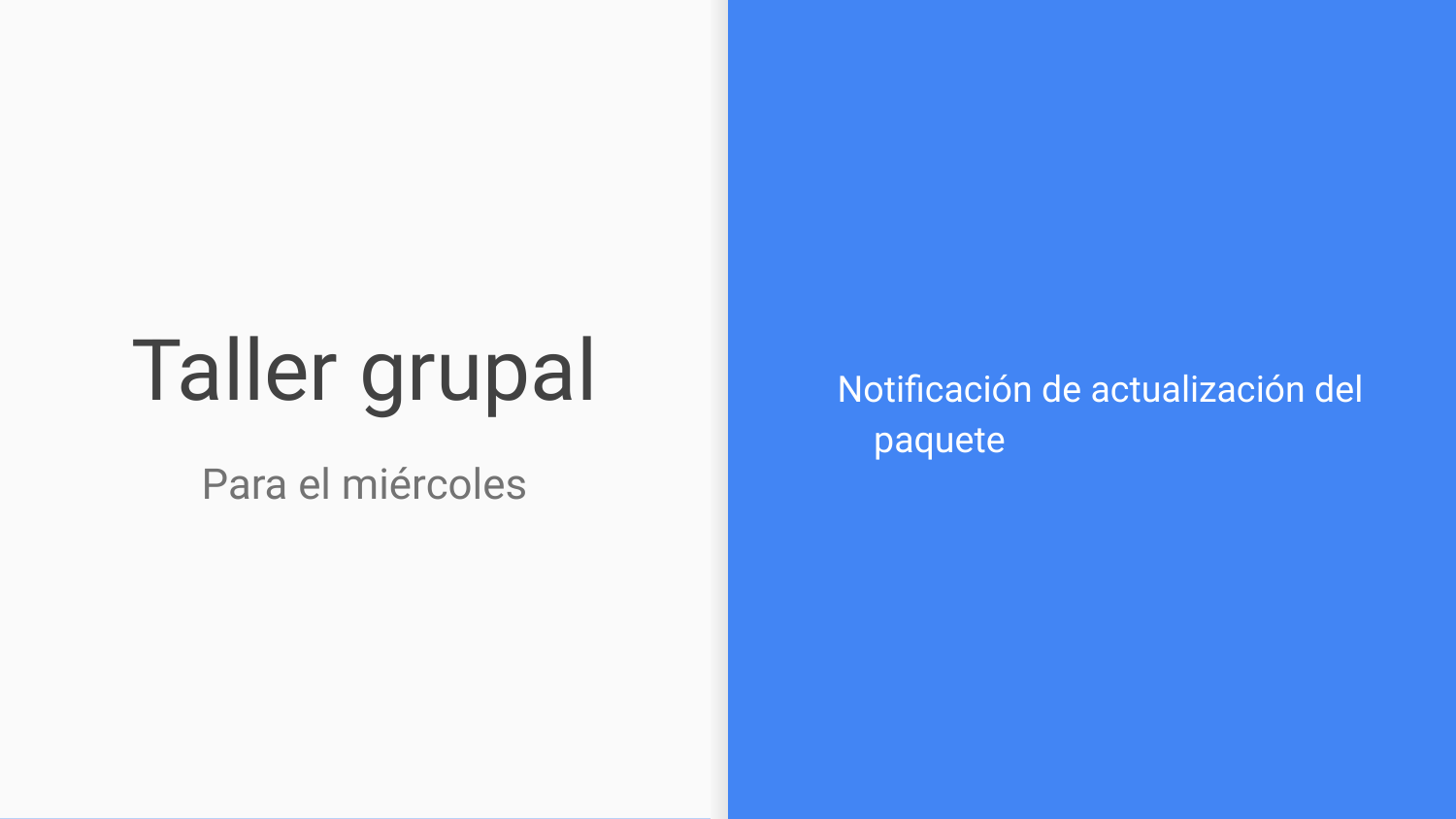

Notificación de actualización del paquete
# Taller grupal
Para el miércoles